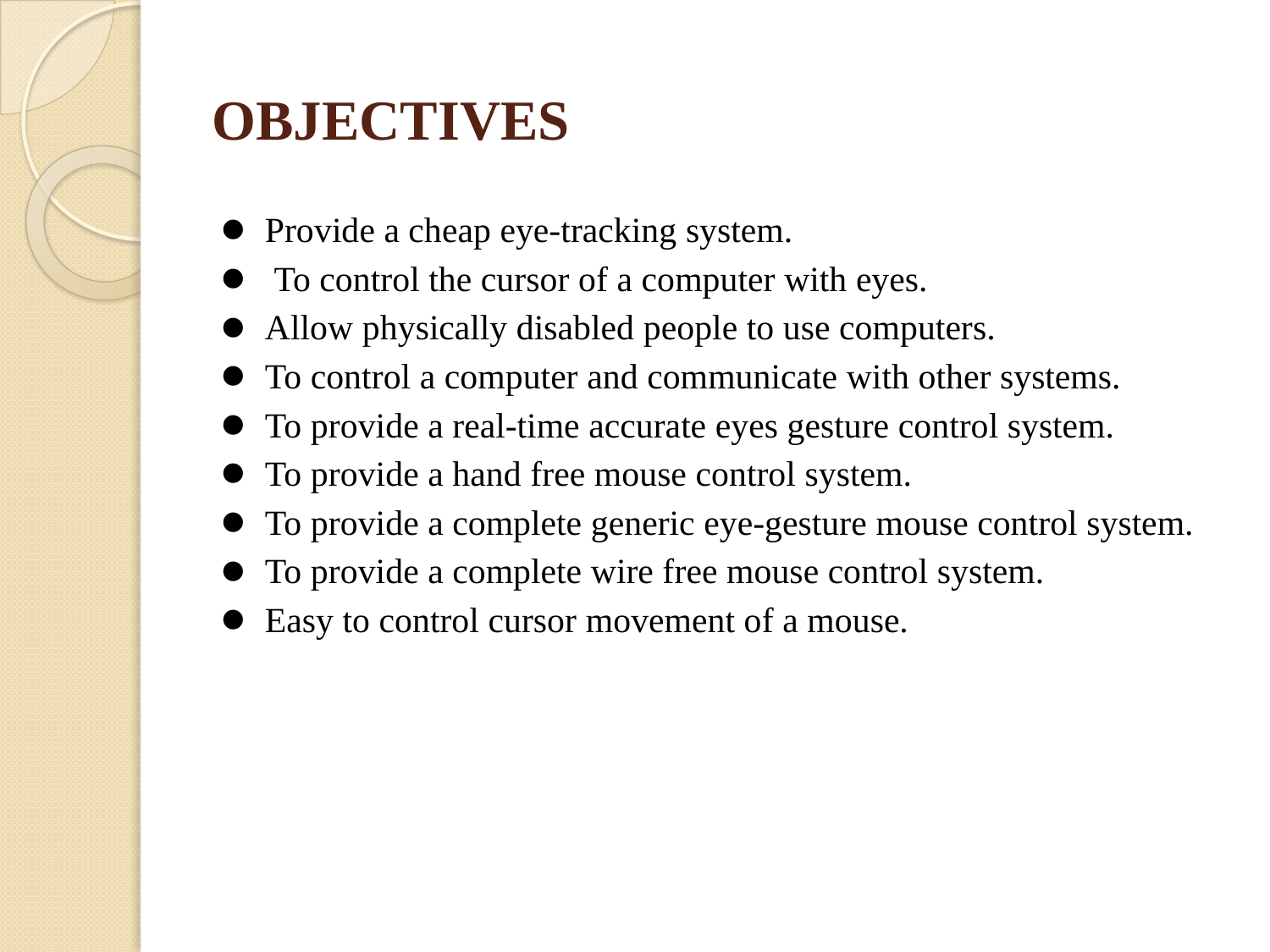

# OBJECTIVES
Provide a cheap eye-tracking system.  ​
 To control the cursor of a computer with eyes.  ​
Allow physically disabled people to use computers.  ​
To control a computer and communicate with other systems.  ​
To provide a real-time accurate eyes gesture control system.  ​
To provide a hand free mouse control system.  ​
To provide a complete generic eye-gesture mouse control system.  ​
To provide a complete wire free mouse control system.  ​
Easy to control cursor movement of a mouse.​